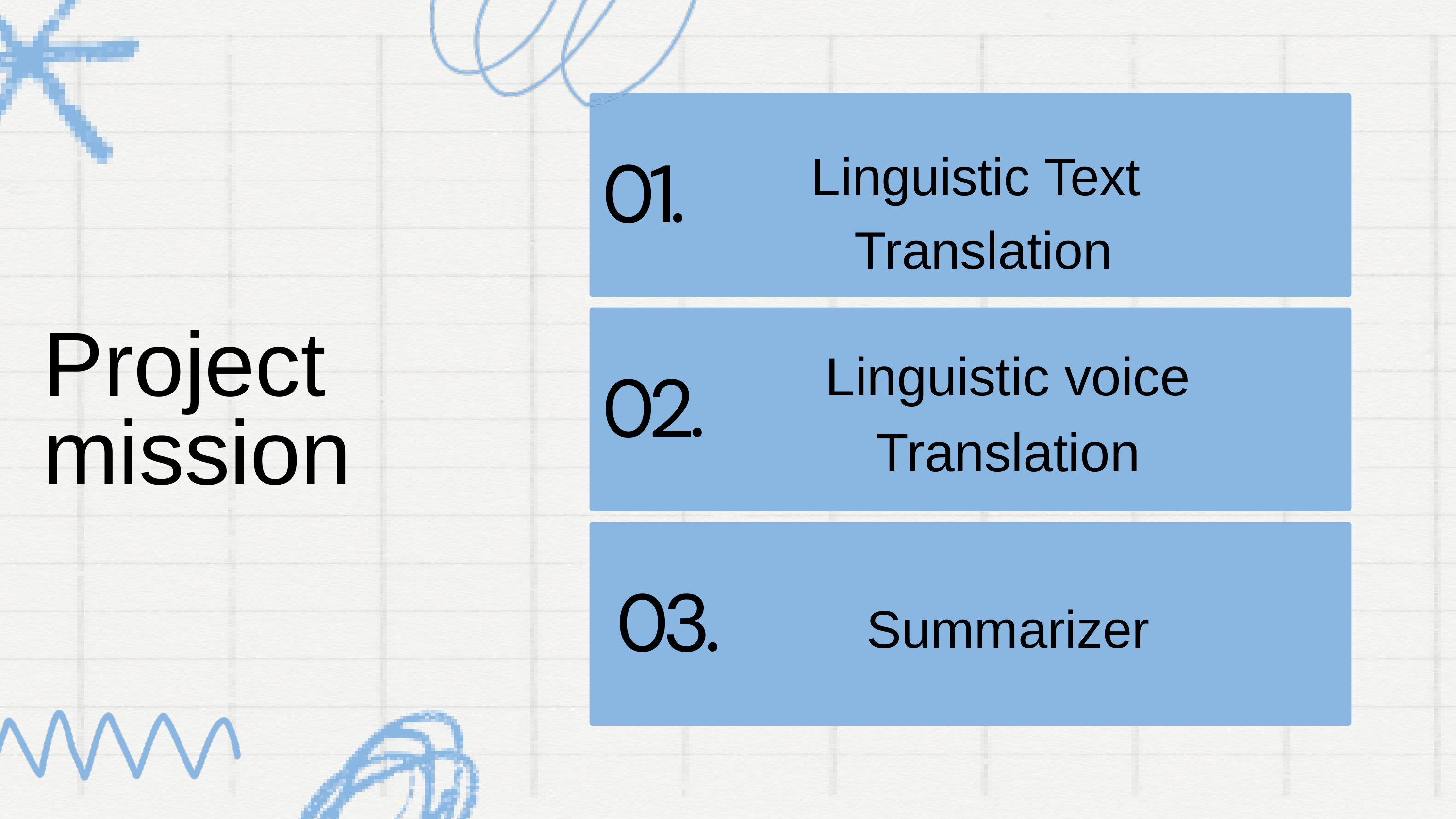

Linguistic Text
Translation
01.

Project  mission
Linguistic voice Translation

02.

Summarizer
03.